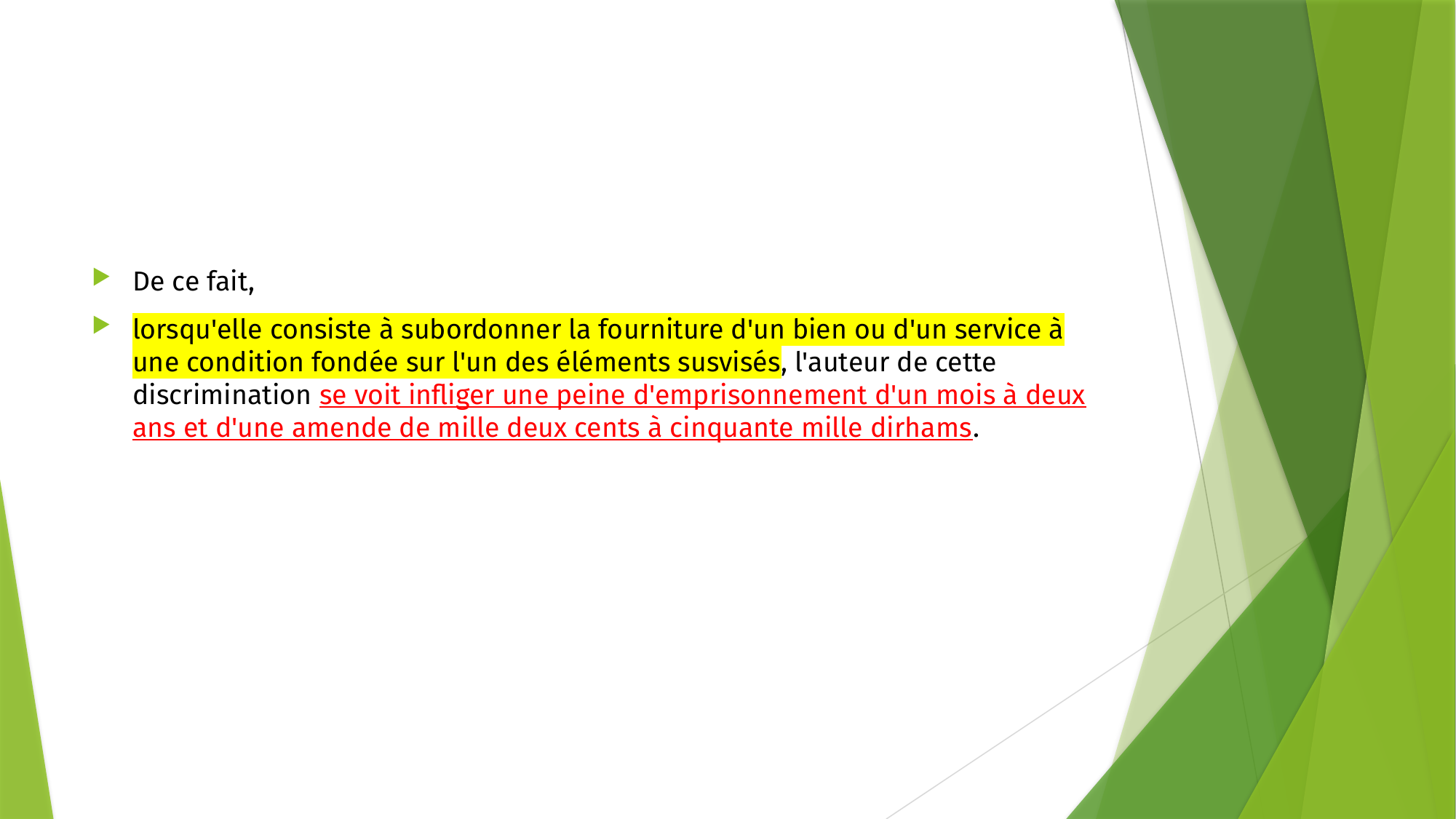

#
De ce fait,
lorsqu'elle consiste à subordonner la fourniture d'un bien ou d'un service à une condition fondée sur l'un des éléments susvisés, l'auteur de cette discrimination se voit infliger une peine d'emprisonnement d'un mois à deux ans et d'une amende de mille deux cents à cinquante mille dirhams.